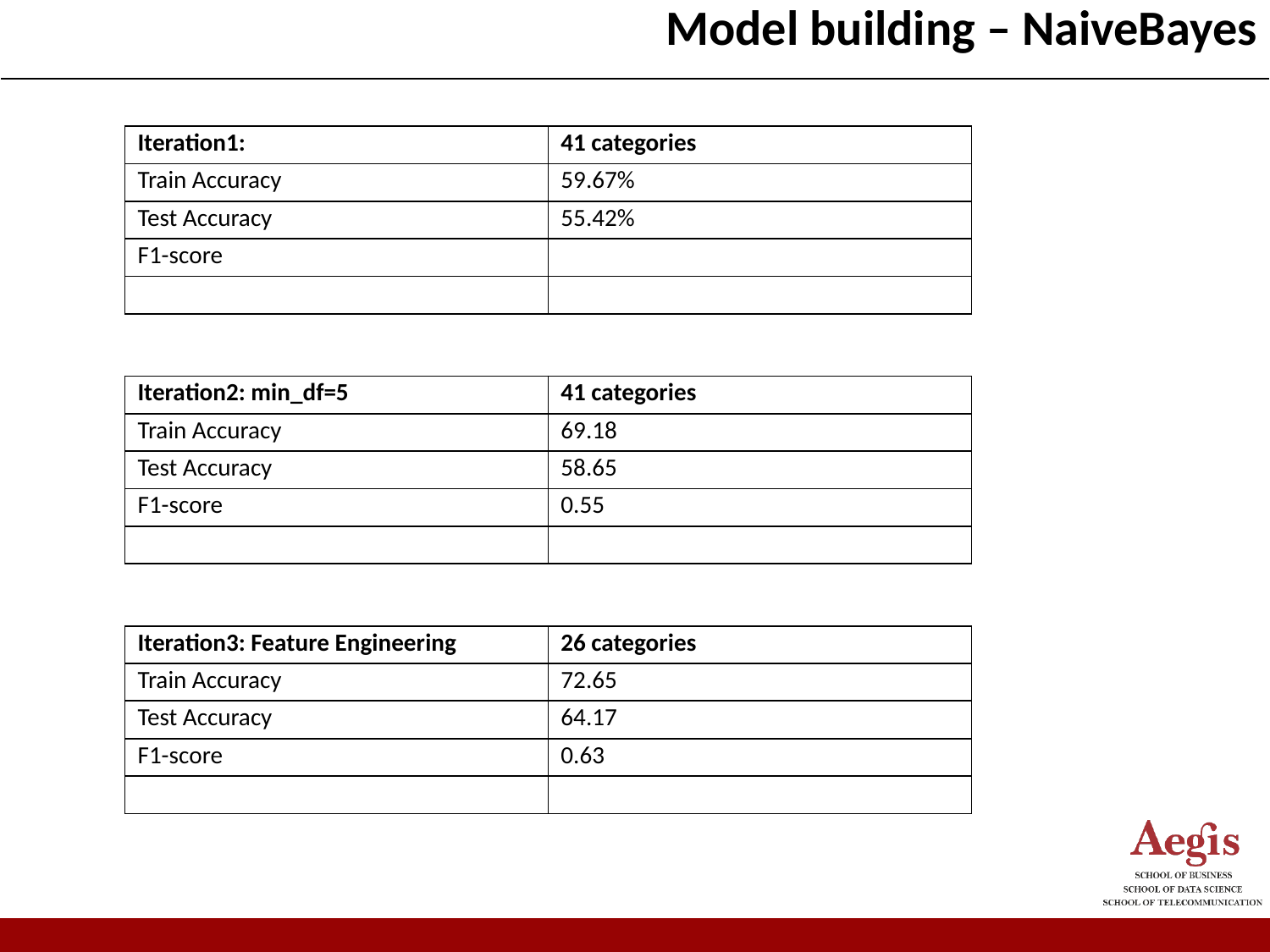

| Model building – NaiveBayes |
| --- |
| Iteration1: | 41 categories |
| --- | --- |
| Train Accuracy | 59.67% |
| Test Accuracy | 55.42% |
| F1-score |  |
|  |  |
| Iteration2: min\_df=5 | 41 categories |
| --- | --- |
| Train Accuracy | 69.18 |
| Test Accuracy | 58.65 |
| F1-score | 0.55 |
|  |  |
| Iteration3: Feature Engineering | 26 categories |
| --- | --- |
| Train Accuracy | 72.65 |
| Test Accuracy | 64.17 |
| F1-score | 0.63 |
|  |  |